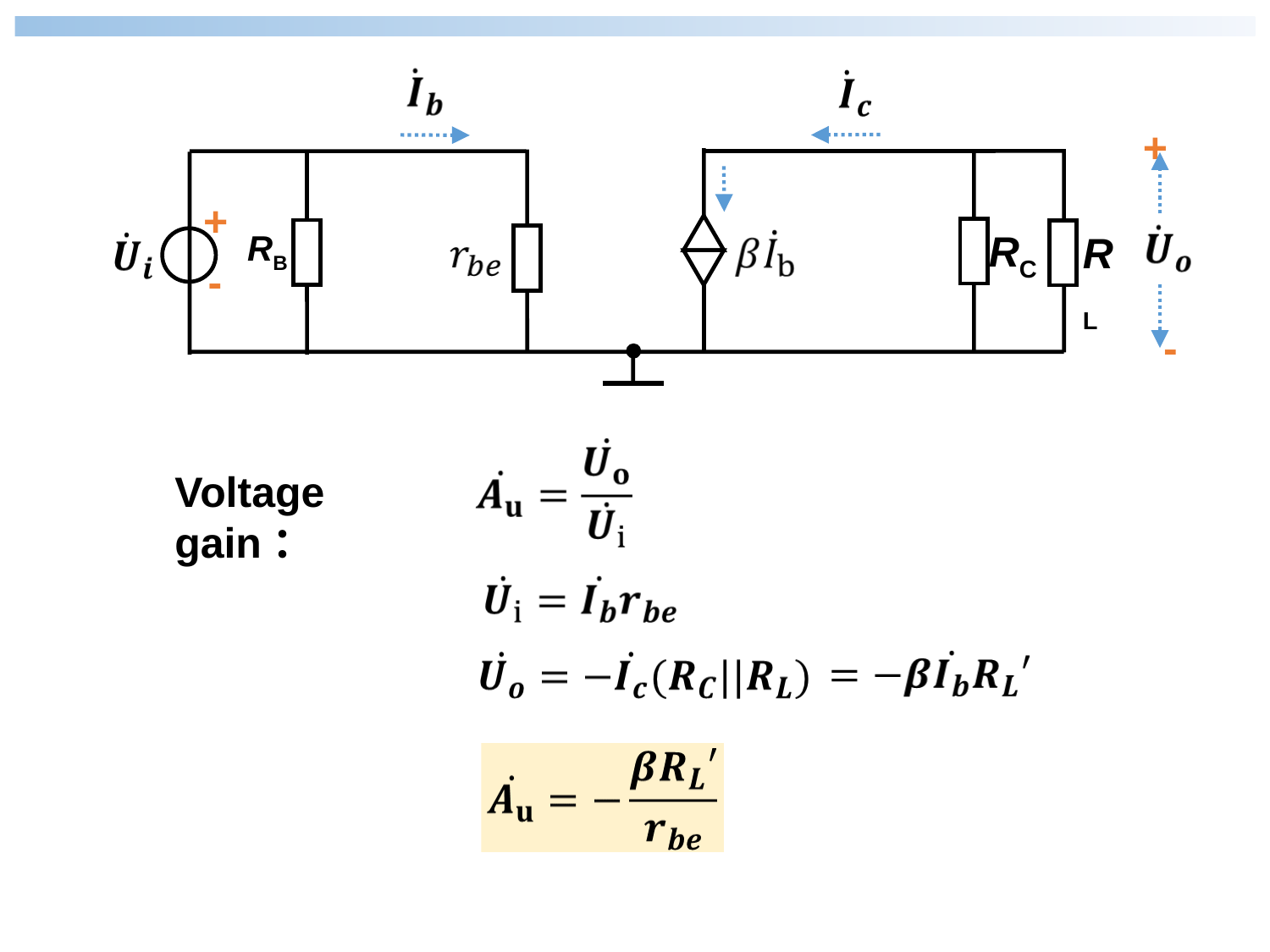

RC
RL

+
RB

-

-
+

Voltage gain：